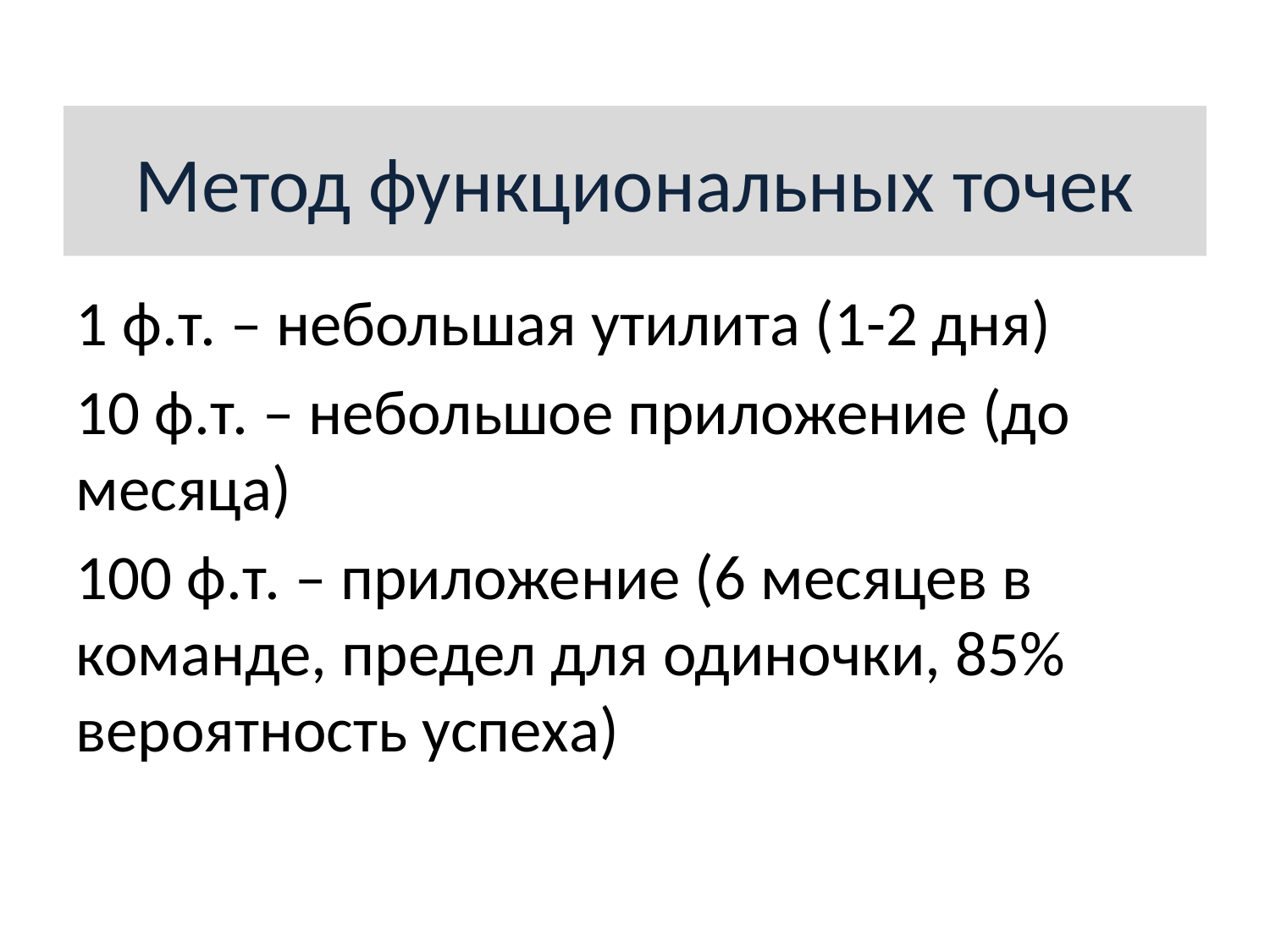

Метод функциональных точек
1 ф.т. – небольшая утилита (1-2 дня)
10 ф.т. – небольшое приложение (до месяца)
100 ф.т. – приложение (6 месяцев в команде, предел для одиночки, 85% вероятность успеха)